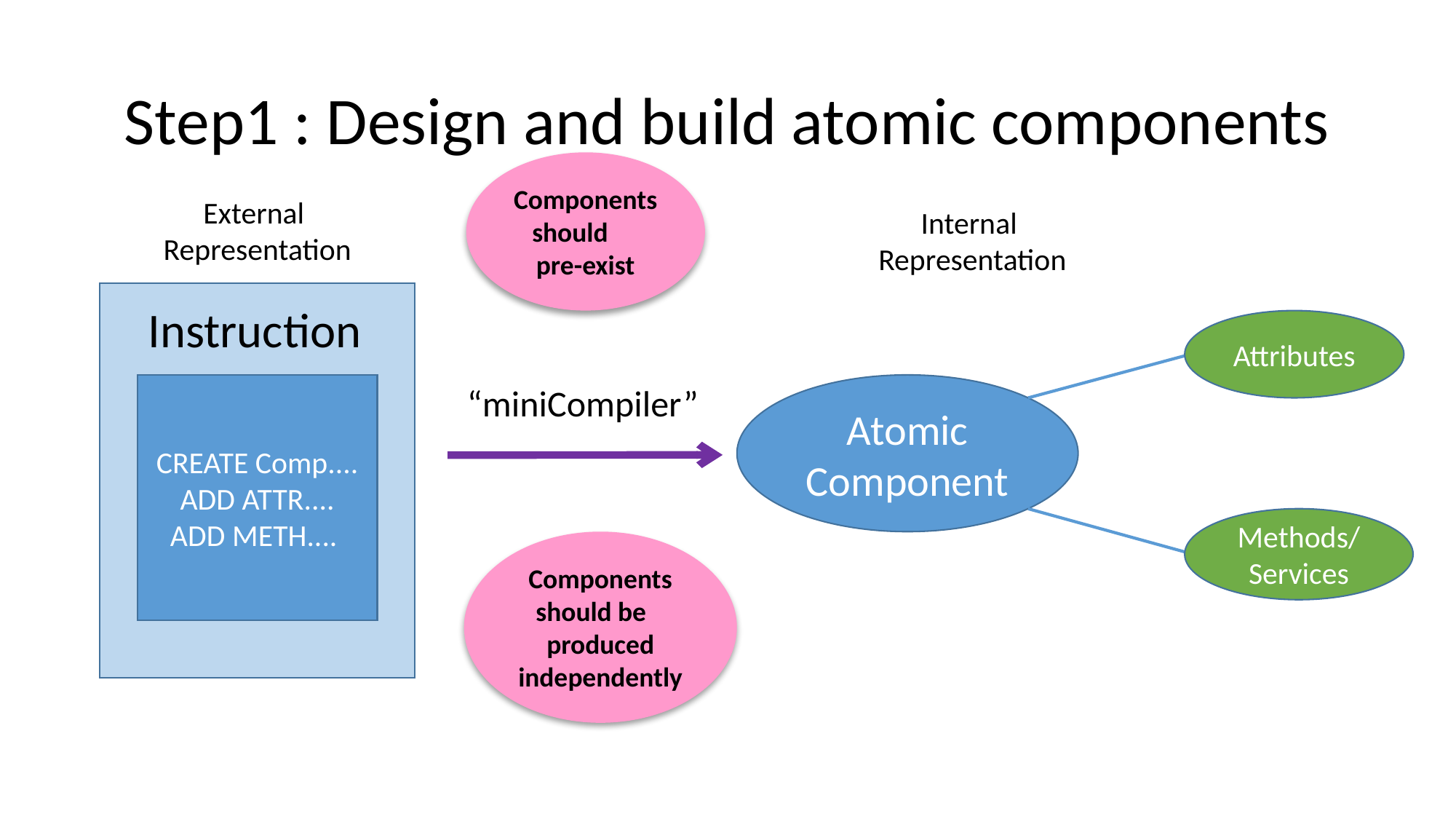

# Step1 : Design and build atomic components
Components should      pre-exist
External
Representation
Internal
Representation

Instructions
Attributes
CREATE Comp....
ADD ATTR....
ADD METH....
“miniCompiler”
Atomic Component
Methods/
Services
Components should be    produced independently